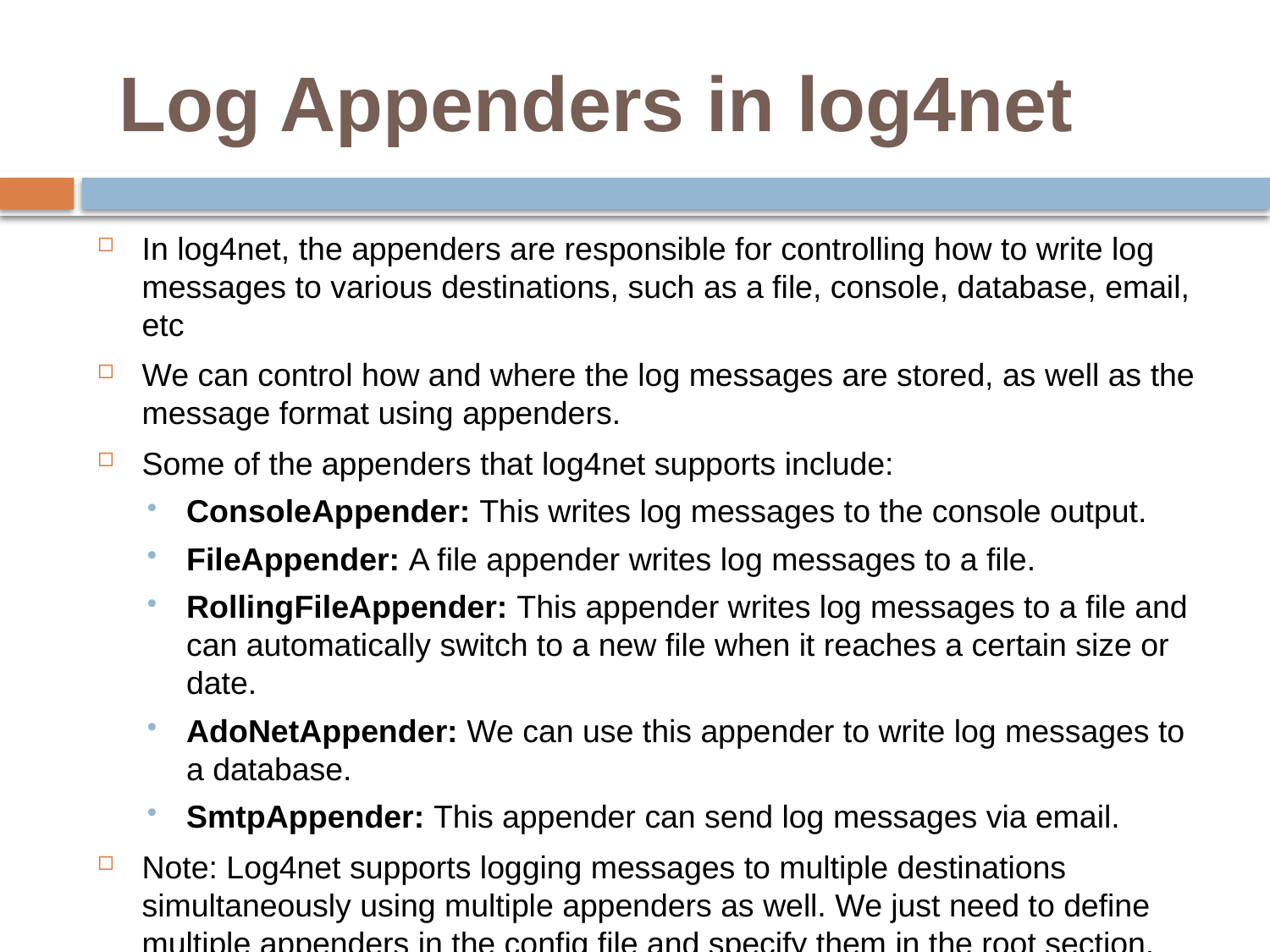

# Log Appenders in log4net
In log4net, the appenders are responsible for controlling how to write log messages to various destinations, such as a file, console, database, email, etc
We can control how and where the log messages are stored, as well as the message format using appenders.
Some of the appenders that log4net supports include:
ConsoleAppender: This writes log messages to the console output.
FileAppender: A file appender writes log messages to a file.
RollingFileAppender: This appender writes log messages to a file and can automatically switch to a new file when it reaches a certain size or date.
AdoNetAppender: We can use this appender to write log messages to a database.
SmtpAppender: This appender can send log messages via email.
Note: Log4net supports logging messages to multiple destinations simultaneously using multiple appenders as well. We just need to define multiple appenders in the config file and specify them in the root section.